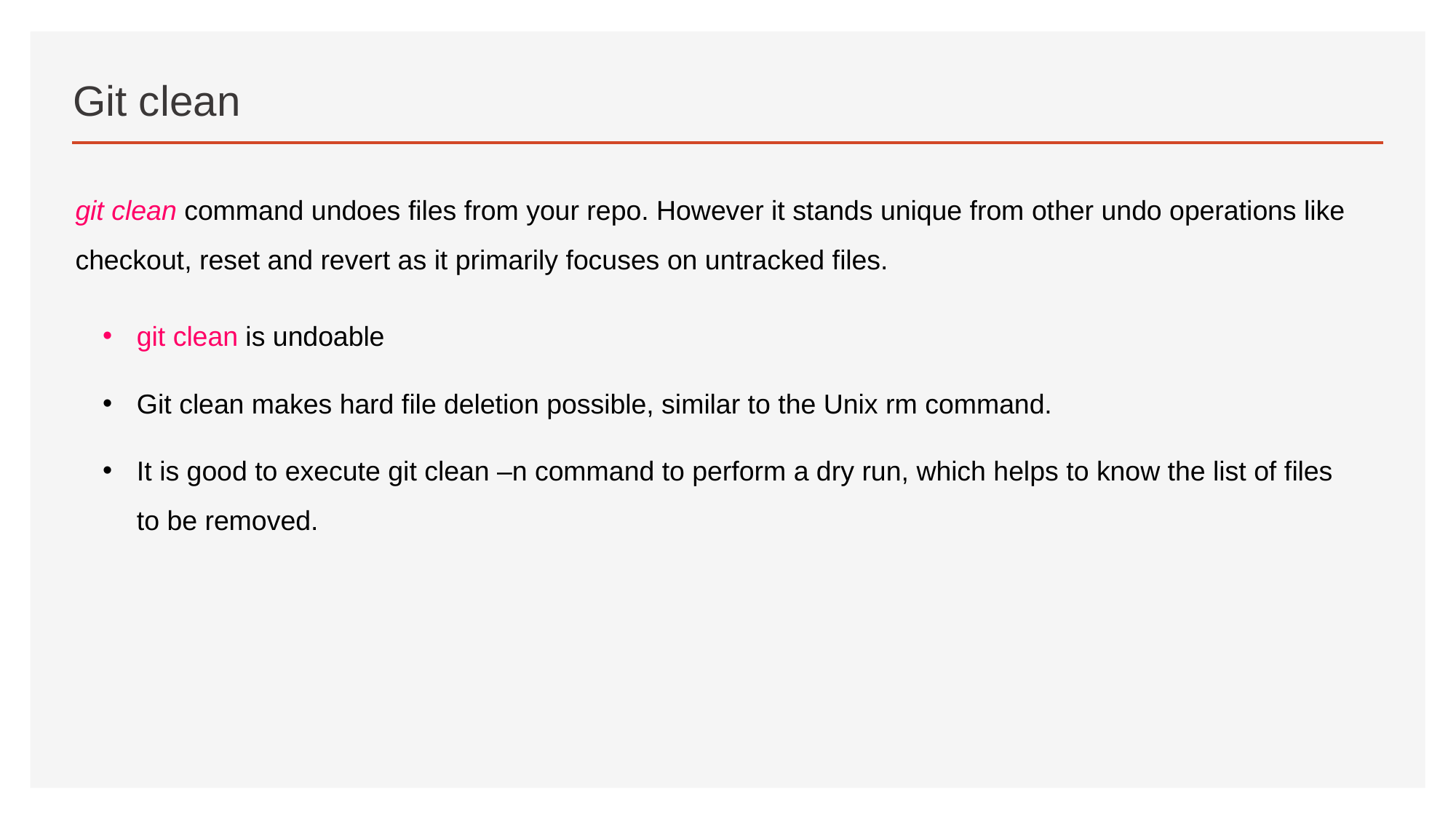

# Git clean
git clean command undoes files from your repo. However it stands unique from other undo operations like checkout, reset and revert as it primarily focuses on untracked files.
git clean is undoable
Git clean makes hard file deletion possible, similar to the Unix rm command.
It is good to execute git clean –n command to perform a dry run, which helps to know the list of files to be removed.